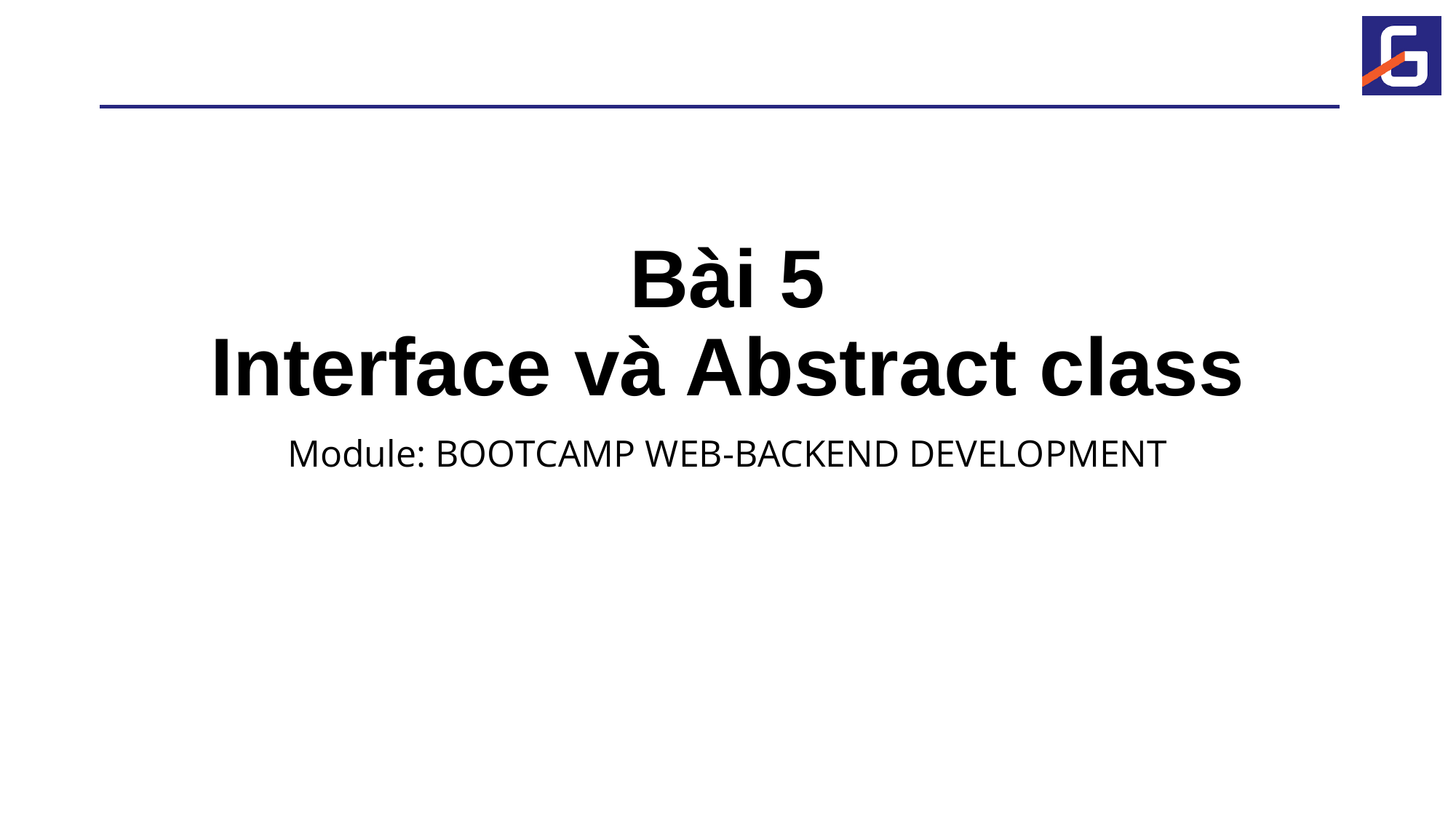

# Bài 5 Interface và Abstract class
Module: BOOTCAMP WEB-BACKEND DEVELOPMENT